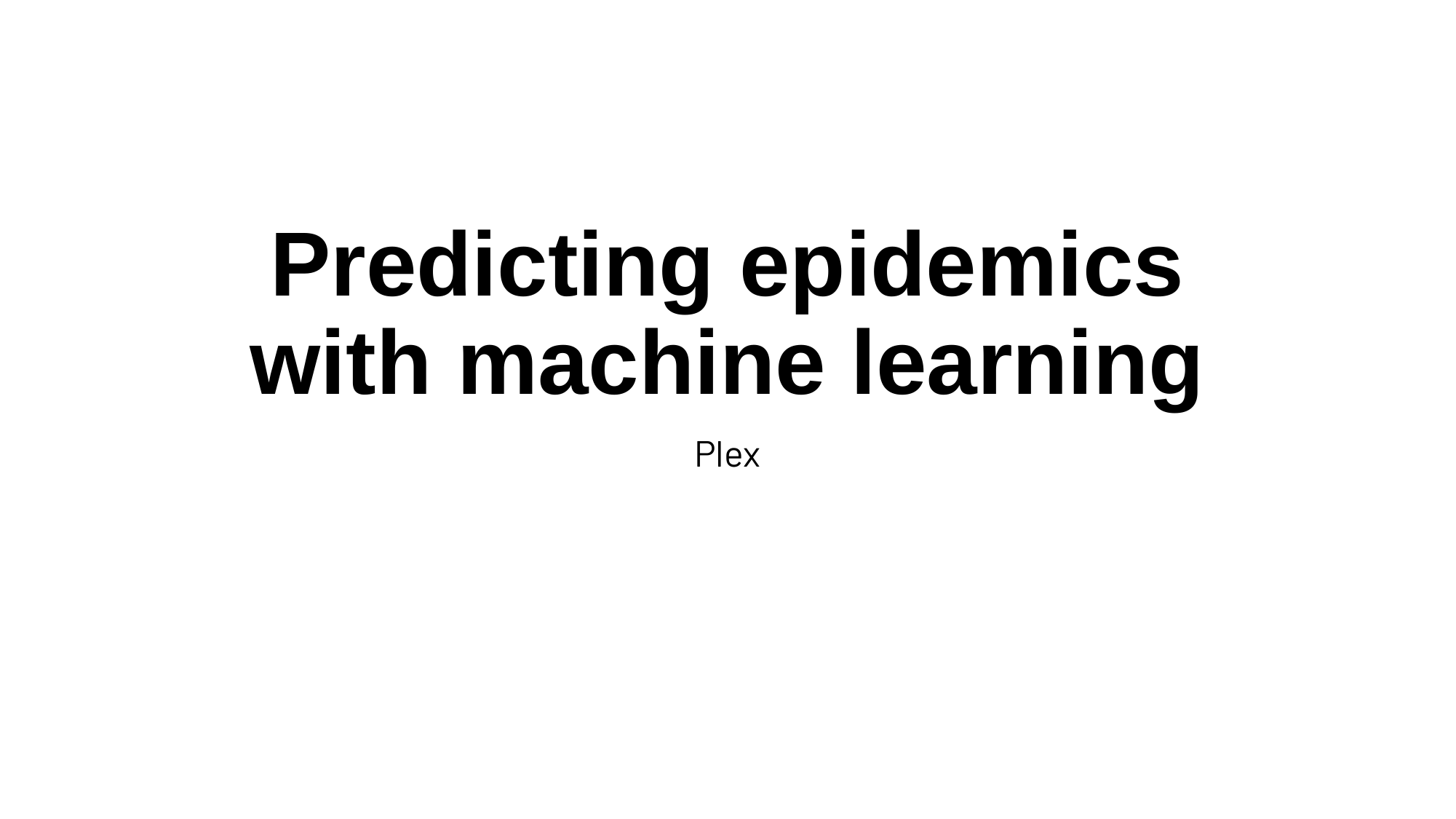

# Predicting epidemics with machine learning
Plex